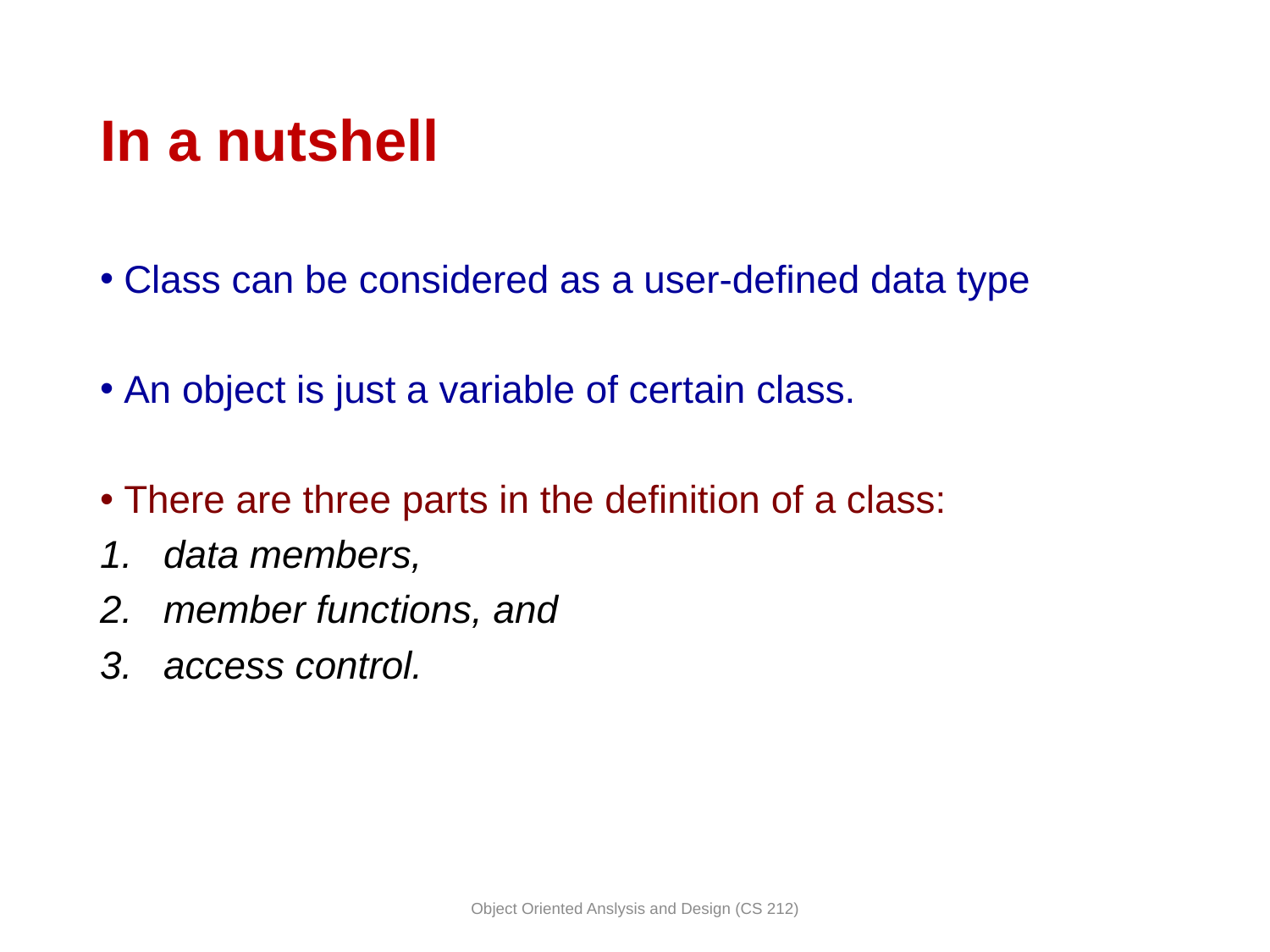

# In a nutshell
Class can be considered as a user-defined data type

An object is just a variable of certain class.

There are three parts in the definition of a class:
data members,
member functions, and
access control.
Object Oriented Anslysis and Design (CS 212)